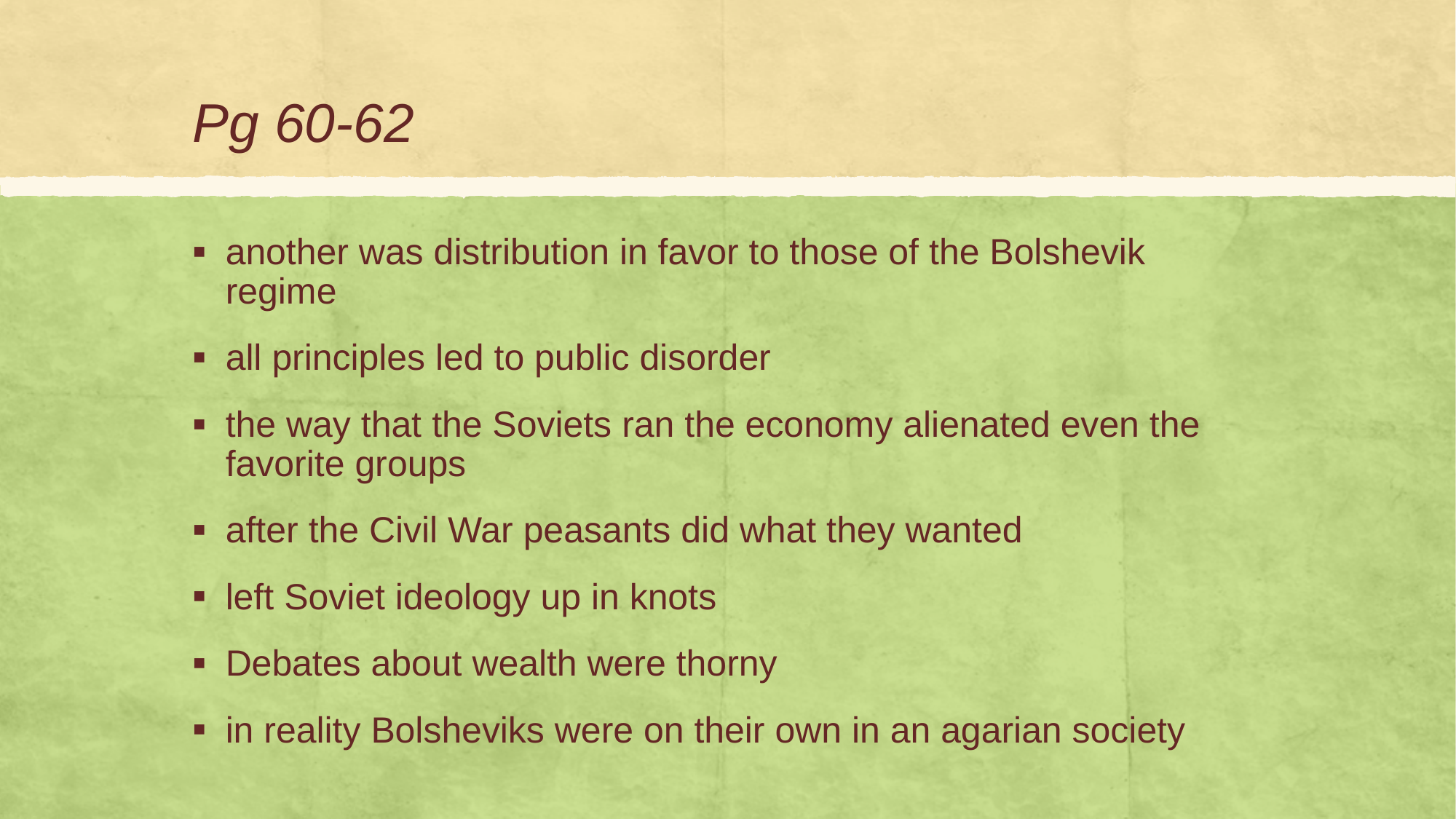

# Pg 60-62
another was distribution in favor to those of the Bolshevik regime
all principles led to public disorder
the way that the Soviets ran the economy alienated even the favorite groups
after the Civil War peasants did what they wanted
left Soviet ideology up in knots
Debates about wealth were thorny
in reality Bolsheviks were on their own in an agarian society